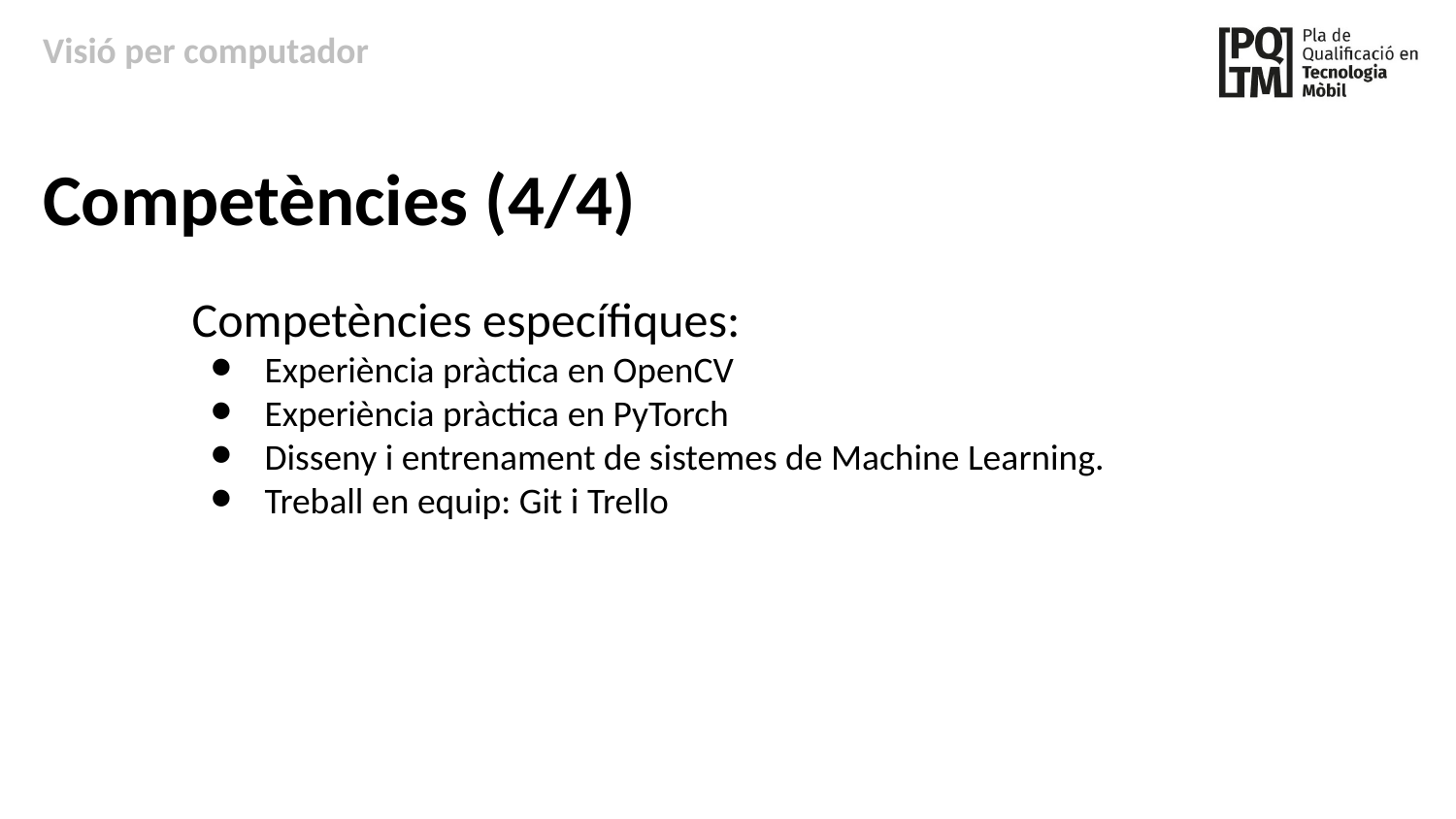

Visió per computador
Competències (4/4)
Competències específiques:
Experiència pràctica en OpenCV
Experiència pràctica en PyTorch
Disseny i entrenament de sistemes de Machine Learning.
Treball en equip: Git i Trello